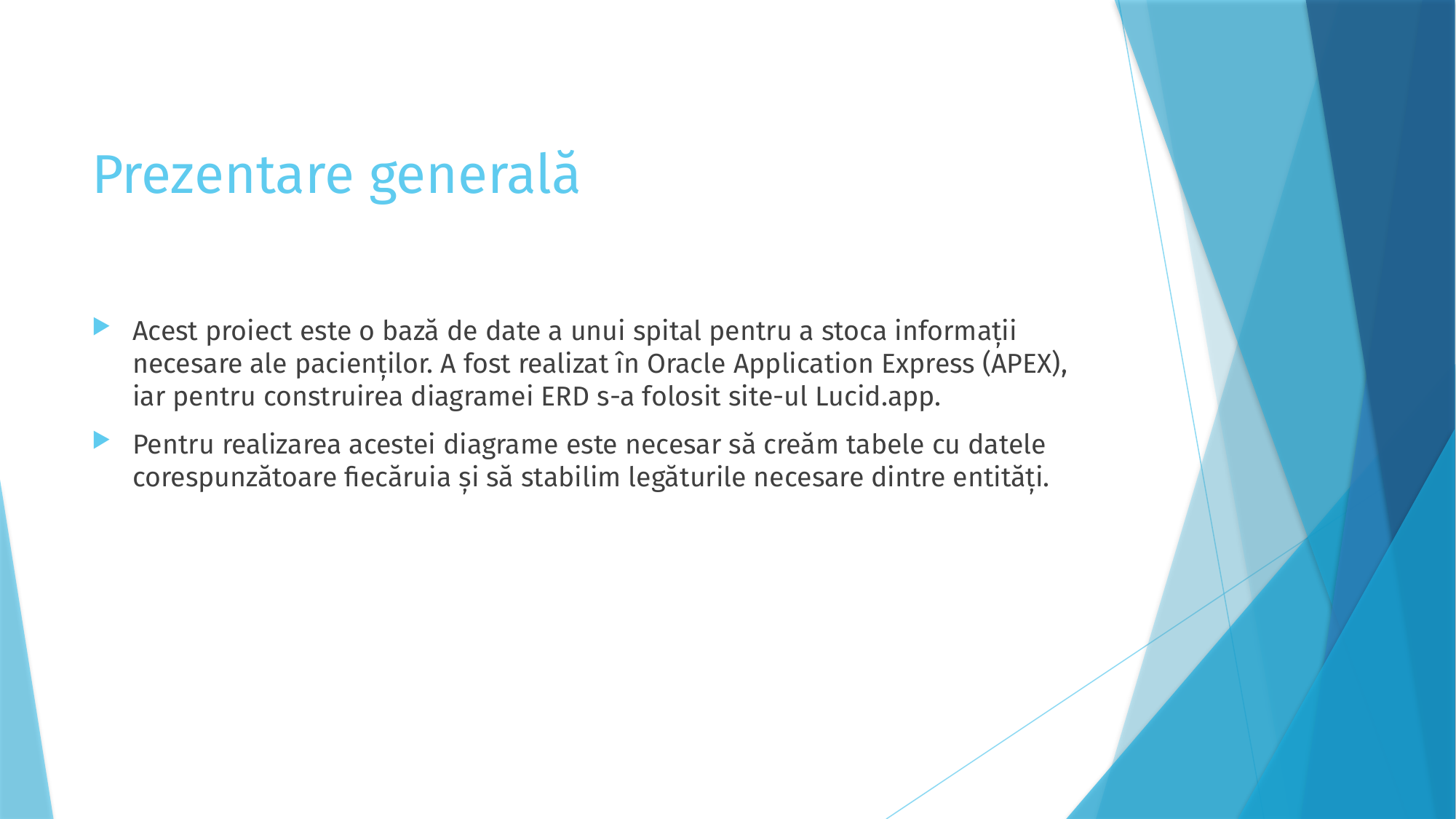

# Prezentare generală
Acest proiect este o bază de date a unui spital pentru a stoca informații necesare ale pacienților. A fost realizat în Oracle Application Express (APEX), iar pentru construirea diagramei ERD s-a folosit site-ul Lucid.app.
Pentru realizarea acestei diagrame este necesar să creăm tabele cu datele corespunzătoare fiecăruia și să stabilim legăturile necesare dintre entități.